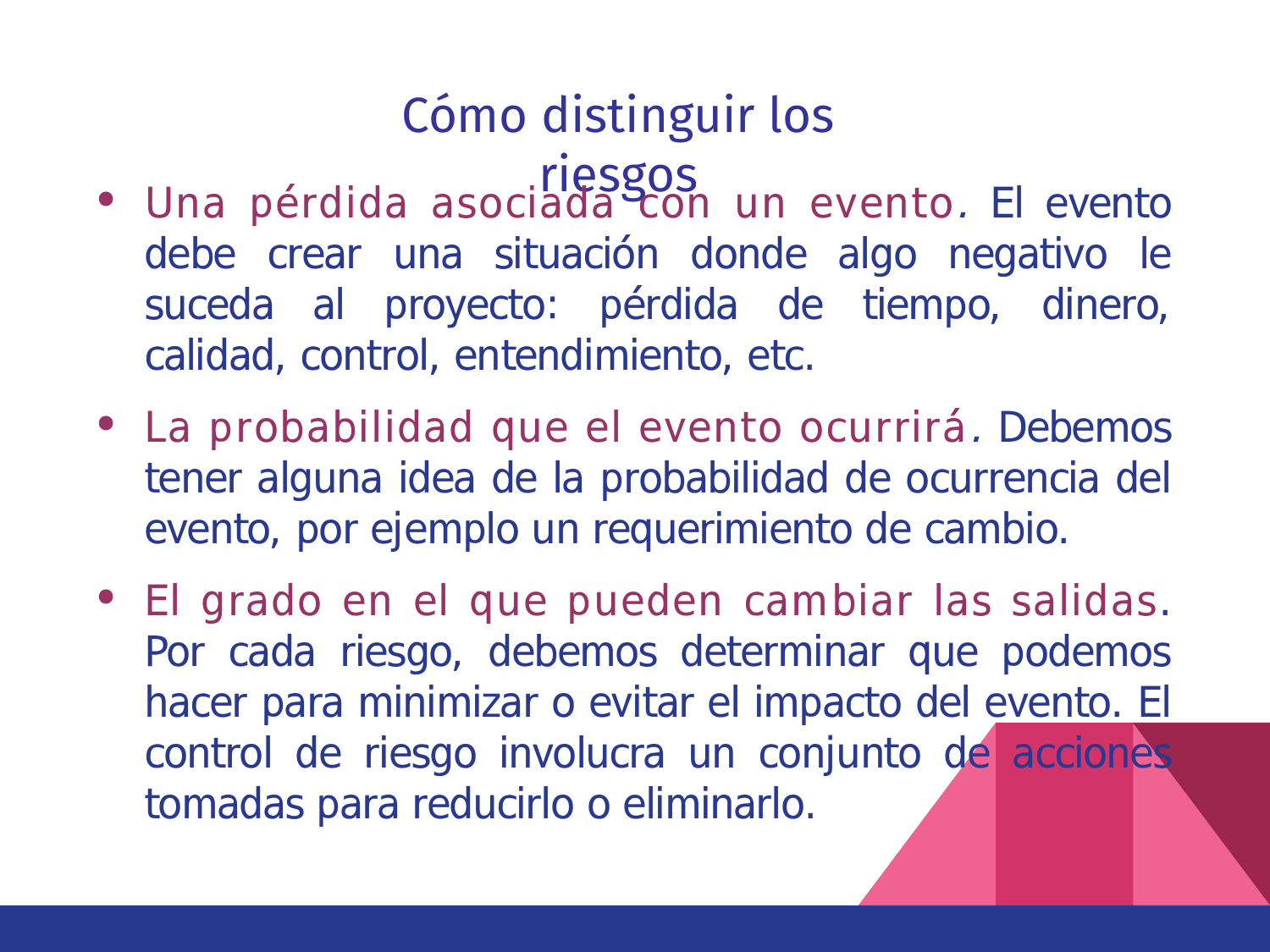

# Cómo distinguir los riesgos
Una pérdida asociada con un evento. El evento debe crear una situación donde algo negativo le suceda al proyecto: pérdida de tiempo, dinero, calidad, control, entendimiento, etc.
La probabilidad que el evento ocurrirá. Debemos tener alguna idea de la probabilidad de ocurrencia del evento, por ejemplo un requerimiento de cambio.
El grado en el que pueden cambiar las salidas. Por cada riesgo, debemos determinar que podemos hacer para minimizar o evitar el impacto del evento. El control de riesgo involucra un conjunto de acciones tomadas para reducirlo o eliminarlo.